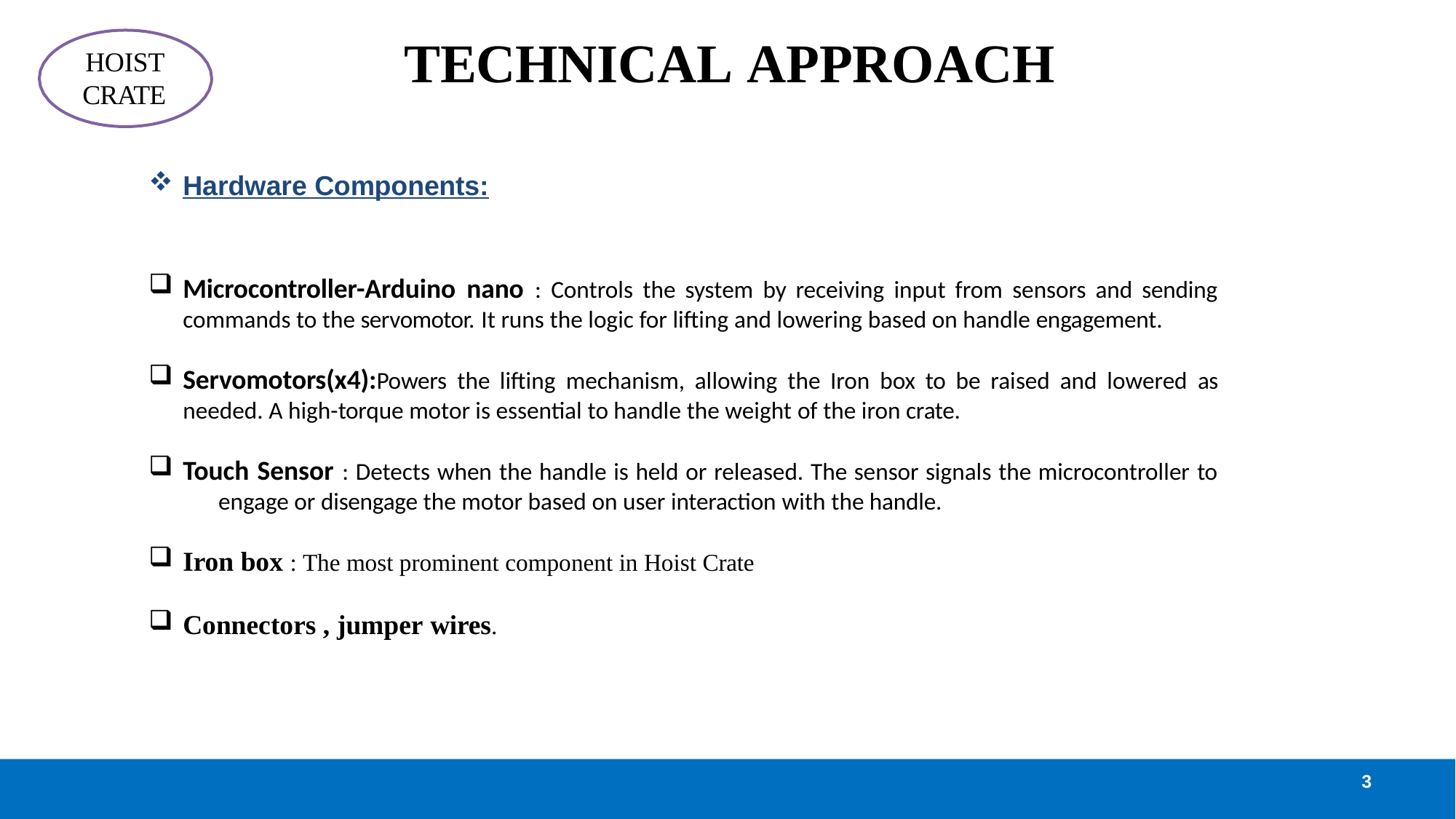

# TECHNICAL APPROACH

HOIST
CRATE
Hardware Components:

Microcontroller-Arduino nano : Controls the system by receiving input from sensors and sending
commands to the servomotor. It runs the logic for lifting and lowering based on handle engagement.
Servomotors(x4):Powers the lifting mechanism, allowing the Iron box to be raised and lowered as
needed. A high-torque motor is essential to handle the weight of the iron crate.
Touch Sensor : Detects when the handle is held or released. The sensor signals the microcontroller to 	engage or disengage the motor based on user interaction with the handle.

Iron box : The most prominent component in Hoist Crate

Connectors , jumper wires.
3